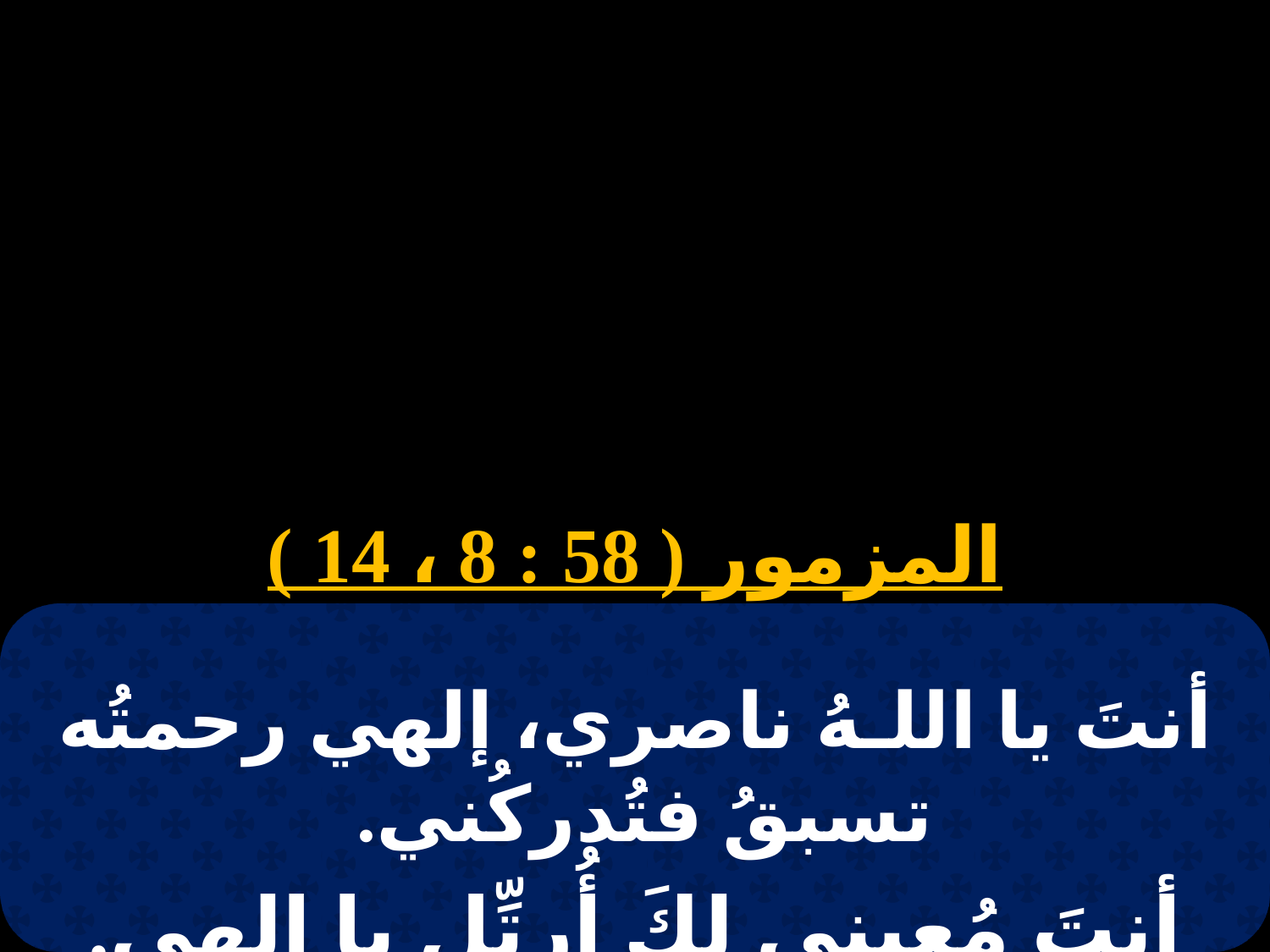

# 4 أبيب
المزمور ( 58 : 8 ، 14 )
أنتَ يا اللـهُ ناصري، إلهي رحمتُه تسبقُ فتُدركُني.
أنتَ مُعينى لكَ أُرتِّل يا إلهي.